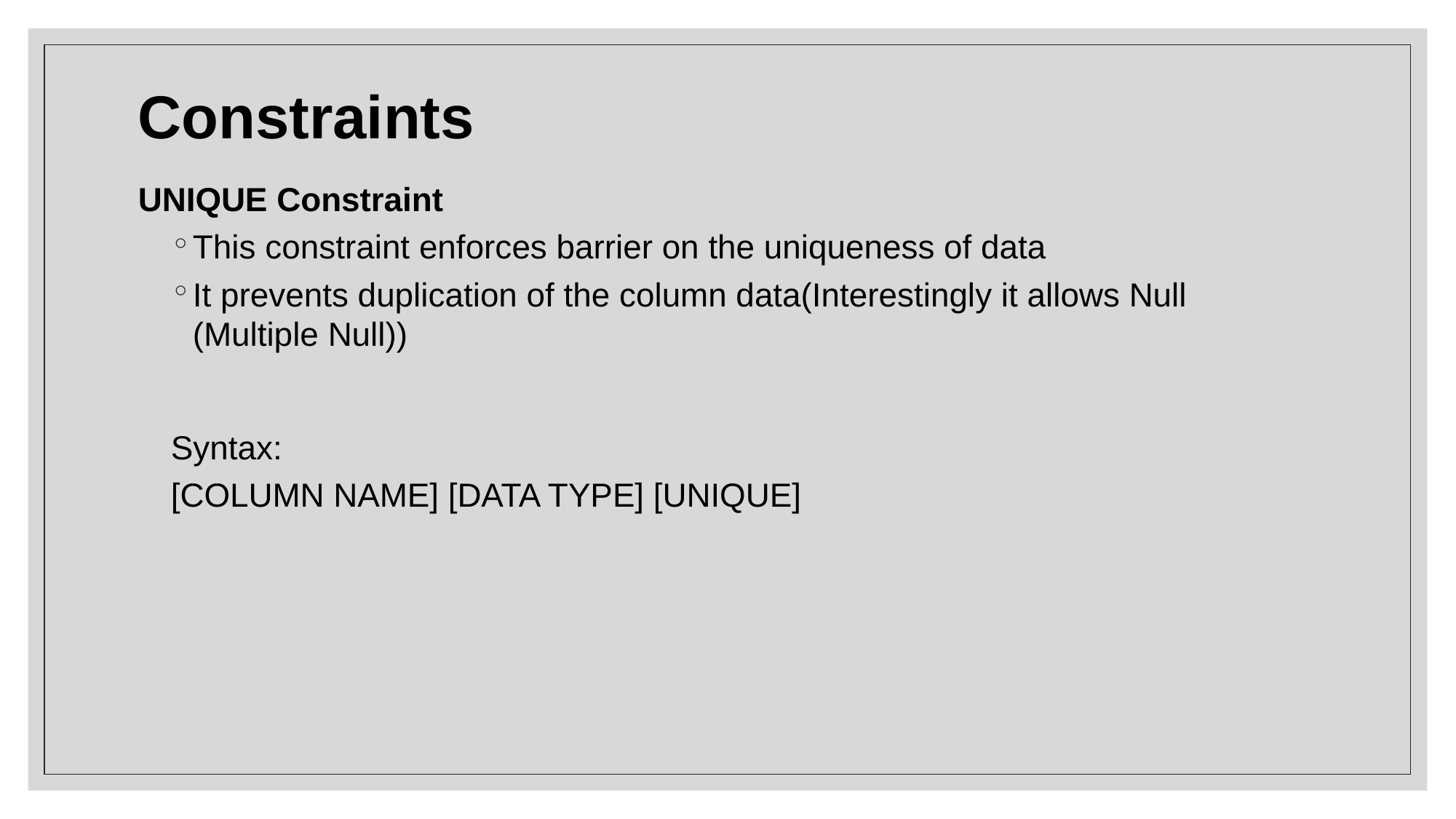

# Constraints
UNIQUE Constraint
This constraint enforces barrier on the uniqueness of data
It prevents duplication of the column data(Interestingly it allows Null (Multiple Null))

Syntax:
[COLUMN NAME] [DATA TYPE] [UNIQUE]